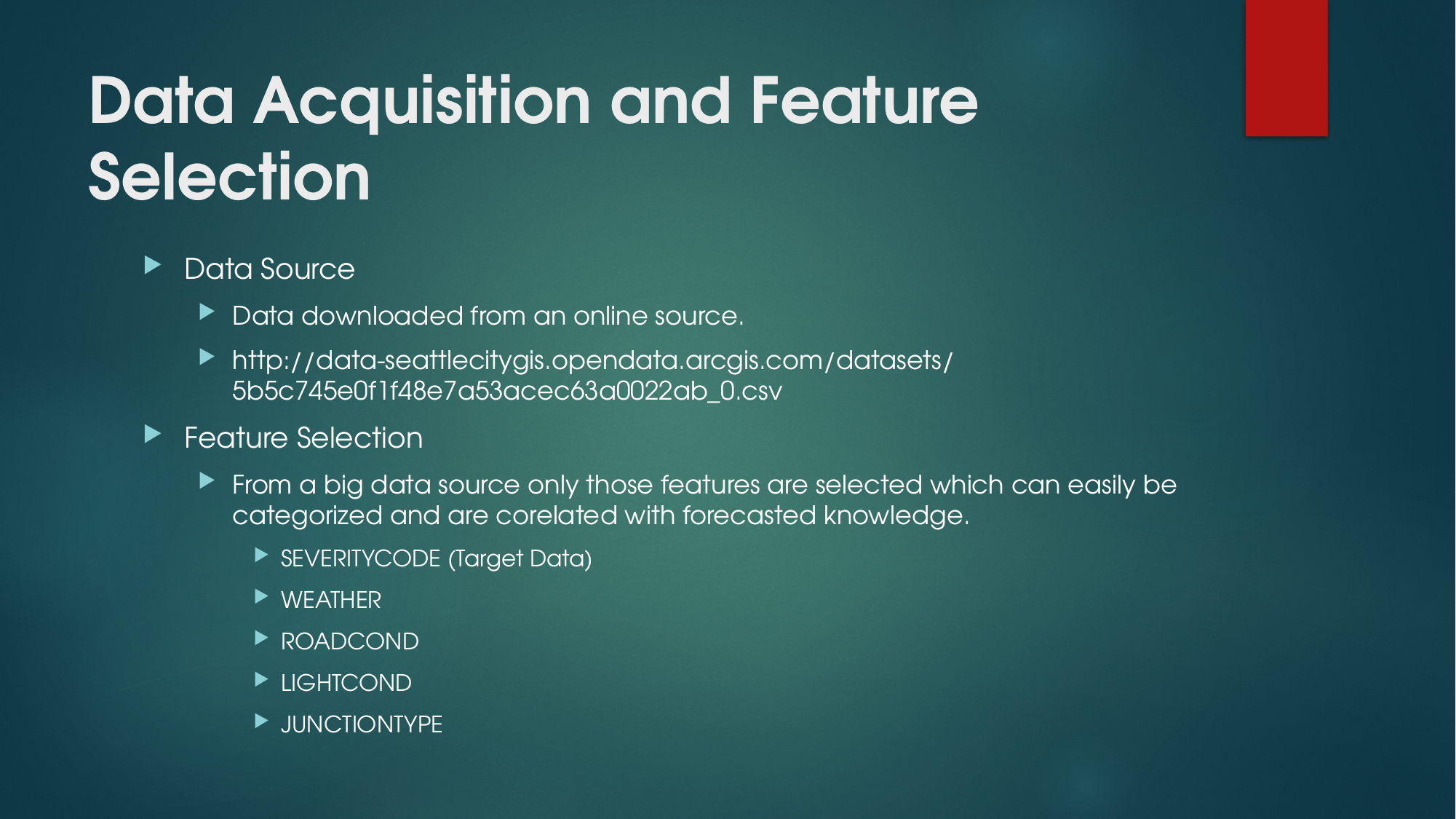

# Data Acquisition and Feature Selection
Data Source
Data downloaded from an online source.
http://data-seattlecitygis.opendata.arcgis.com/datasets/5b5c745e0f1f48e7a53acec63a0022ab_0.csv
Feature Selection
From a big data source only those features are selected which can easily be categorized and are corelated with forecasted knowledge.
SEVERITYCODE (Target Data)
WEATHER
ROADCOND
LIGHTCOND
JUNCTIONTYPE